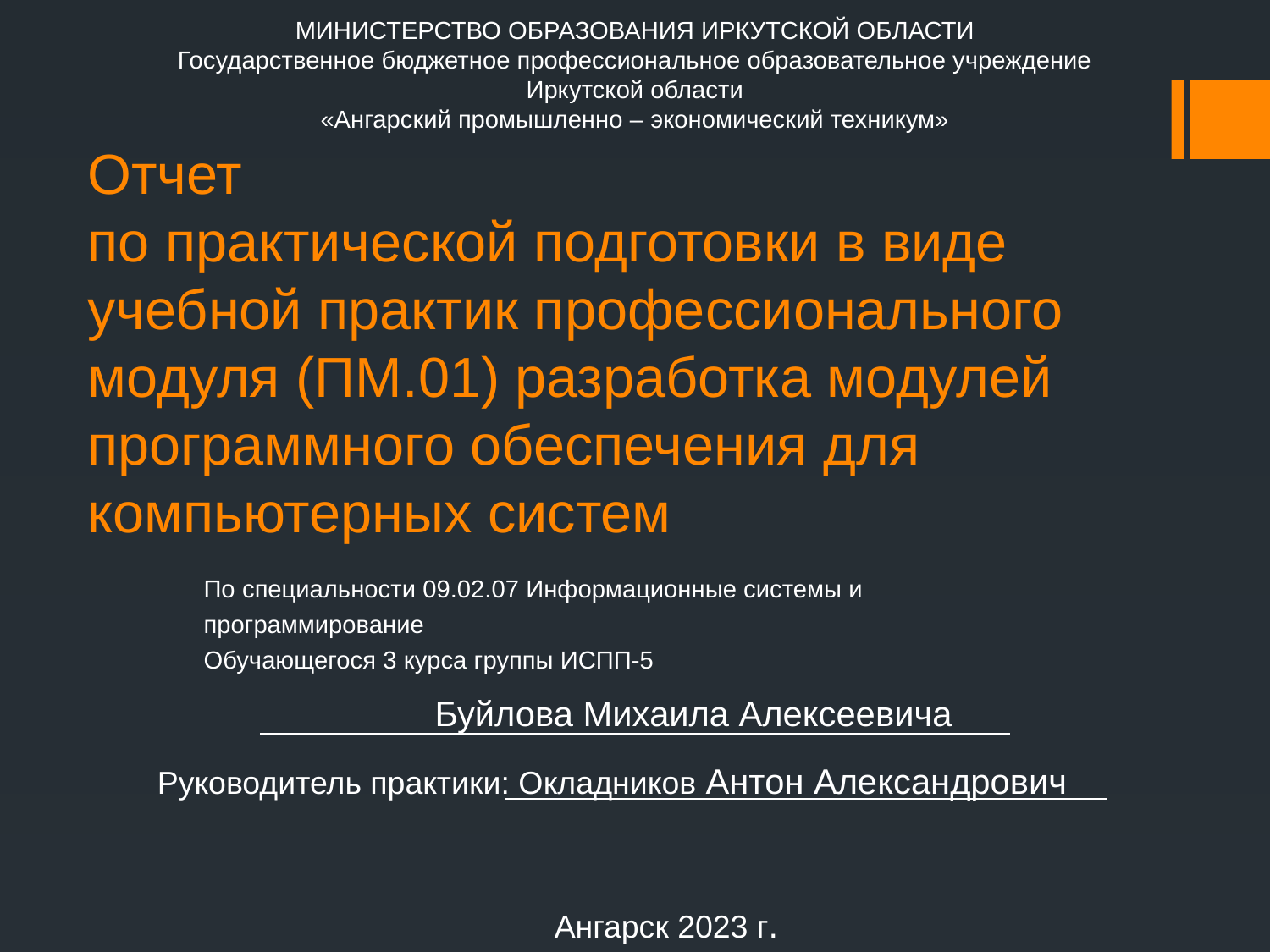

МИНИСТЕРСТВО ОБРАЗОВАНИЯ ИРКУТСКОЙ ОБЛАСТИ
Государственное бюджетное профессиональное образовательное учреждение
Иркутской области
«Ангарский промышленно – экономический техникум»
# Отчет по практической подготовки в виде учебной практик профессионального модуля (ПМ.01) разработка модулей программного обеспечения для компьютерных систем
По специальности 09.02.07 Информационные системы и программирование
Обучающегося 3 курса группы ИСПП-5
	Буйлова Михаила Алексеевича

Руководитель практики: Окладников Антон Александрович

Ангарск 2023 г.